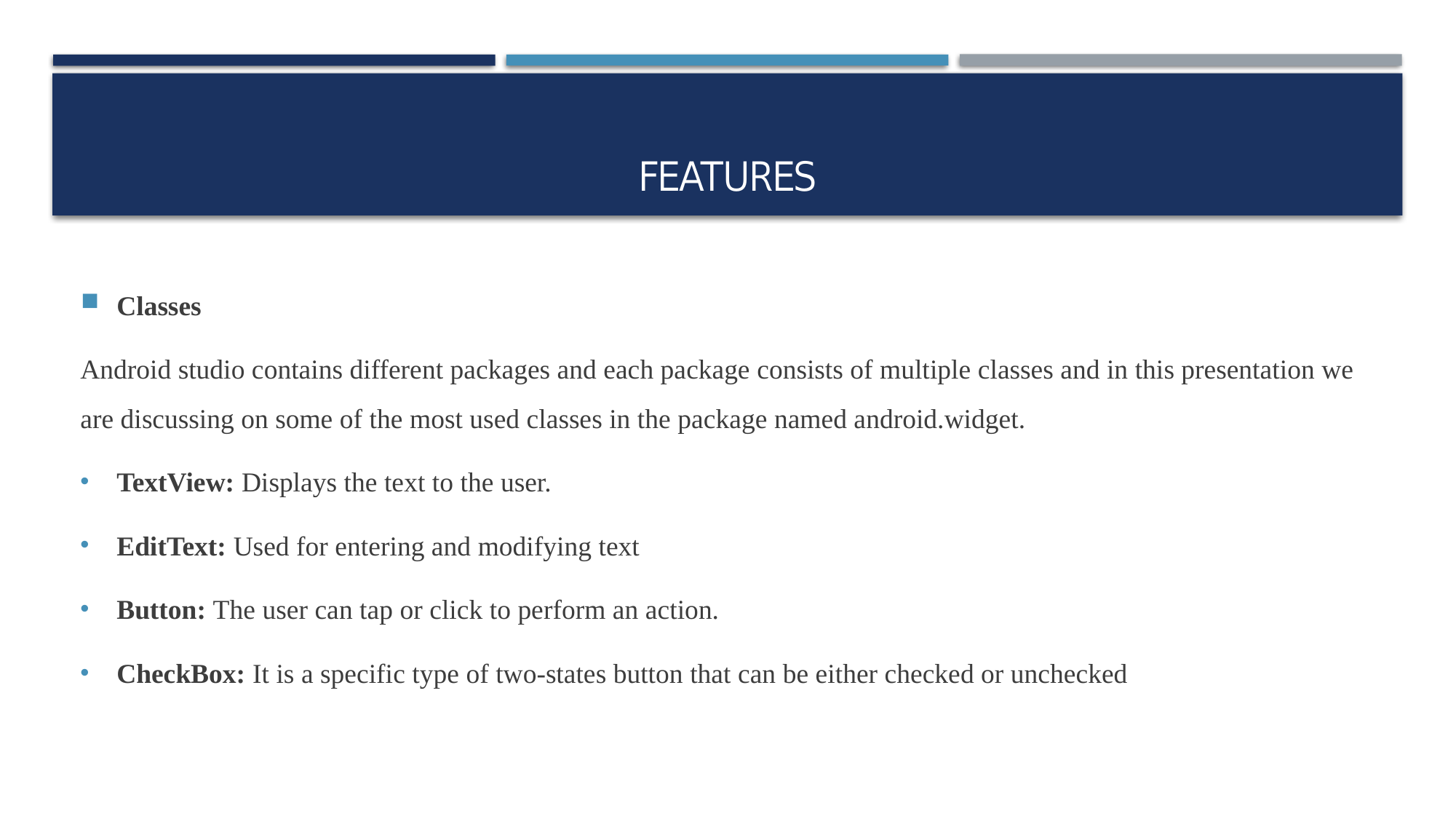

# FEATUREs
Classes
Android studio contains different packages and each package consists of multiple classes and in this presentation we are discussing on some of the most used classes in the package named android.widget.
TextView: Displays the text to the user.
EditText: Used for entering and modifying text
Button: The user can tap or click to perform an action.
CheckBox: It is a specific type of two-states button that can be either checked or unchecked